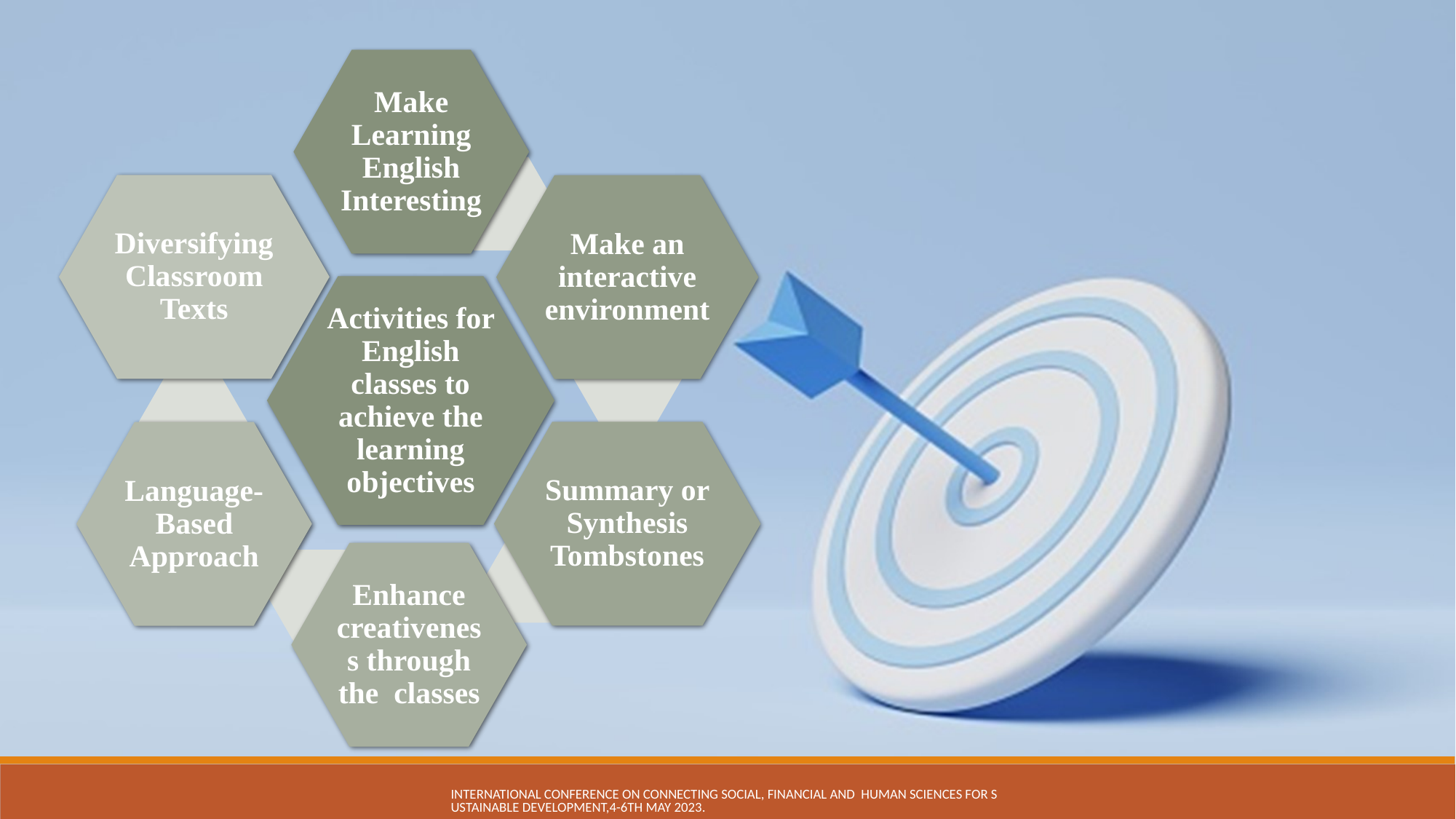

Activities for English classes to achieve the learning objectives
Make Learning English Interesting
Make an interactive environment
Summary or Synthesis Tombstones
Enhance creativeness through the  classes
Language-Based Approach
Diversifying Classroom Texts
International Conference on Connecting Social, financial and  Human Sciences for Sustainable Development,4-6th May 2023.